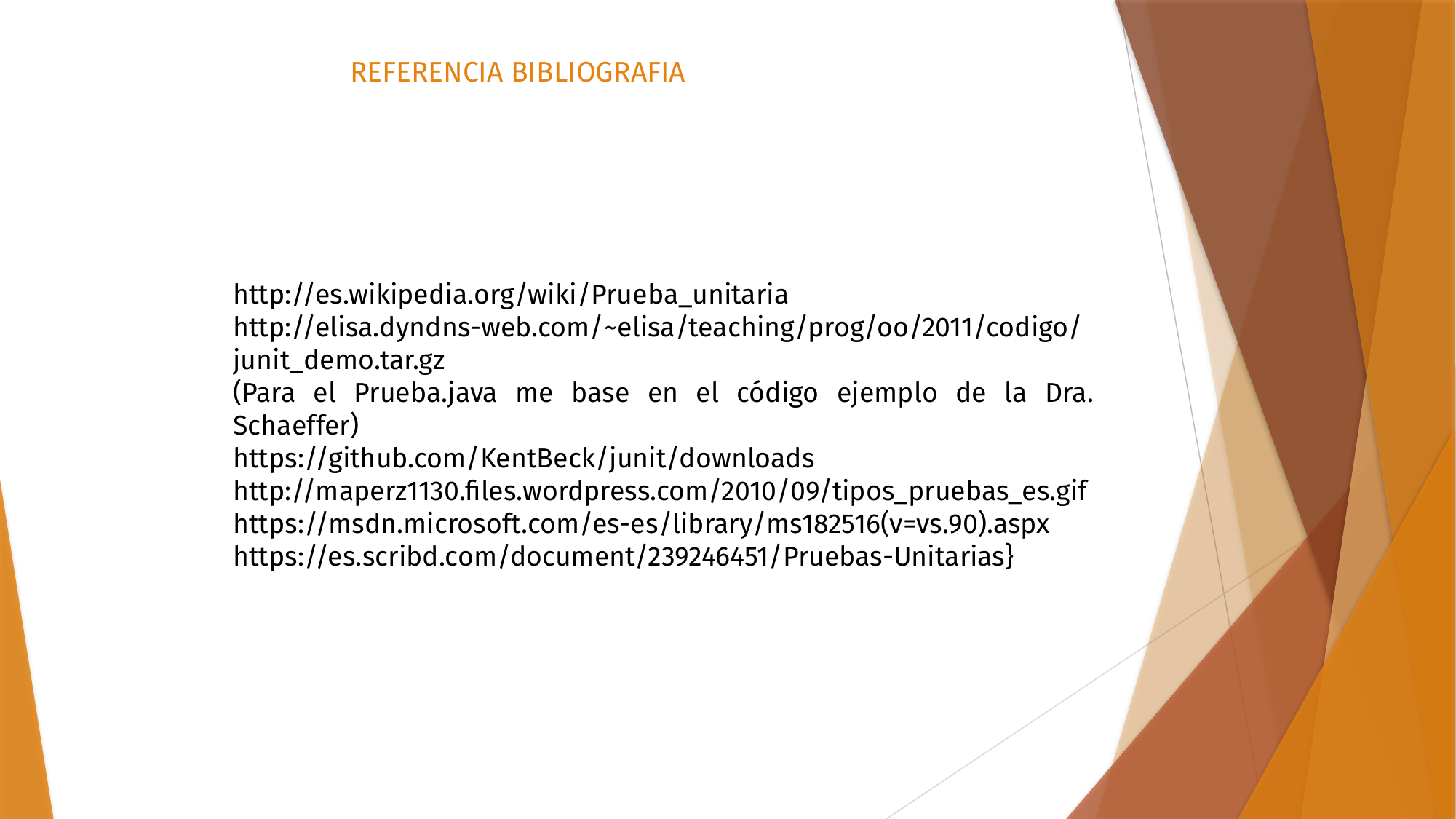

# REFERENCIA BIBLIOGRAFIA
http://es.wikipedia.org/wiki/Prueba_unitaria
http://elisa.dyndns-web.com/~elisa/teaching/prog/oo/2011/codigo/junit_demo.tar.gz
(Para el Prueba.java me base en el código ejemplo de la Dra. Schaeffer)
https://github.com/KentBeck/junit/downloads
http://maperz1130.files.wordpress.com/2010/09/tipos_pruebas_es.gif
https://msdn.microsoft.com/es-es/library/ms182516(v=vs.90).aspx
https://es.scribd.com/document/239246451/Pruebas-Unitarias}